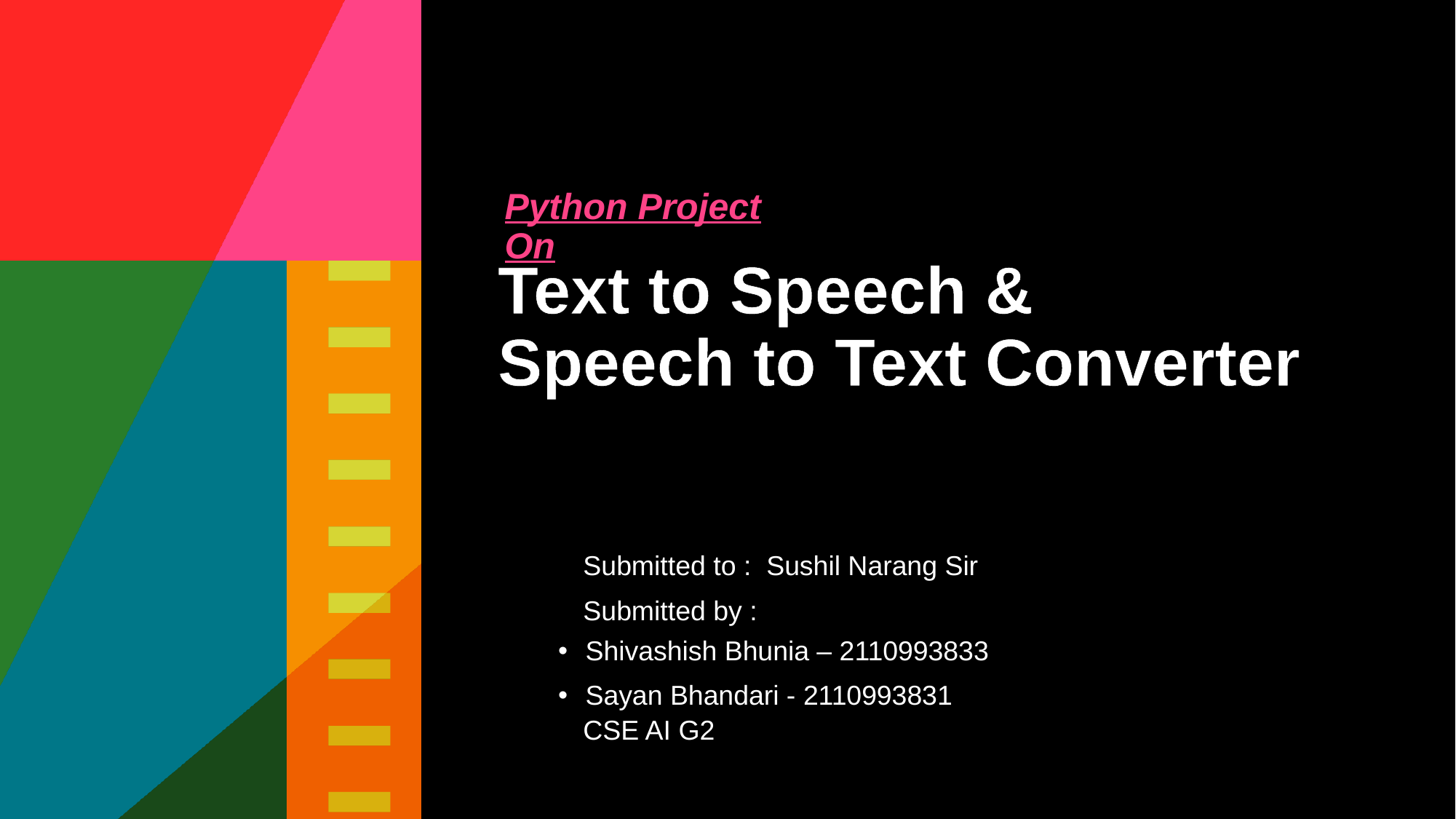

Python Project On
Text to Speech &
Speech to Text Converter
Submitted to :  Sushil Narang Sir
Submitted by :

Shivashish Bhunia – 2110993833
Sayan Bhandari - 2110993831
CSE AI G2